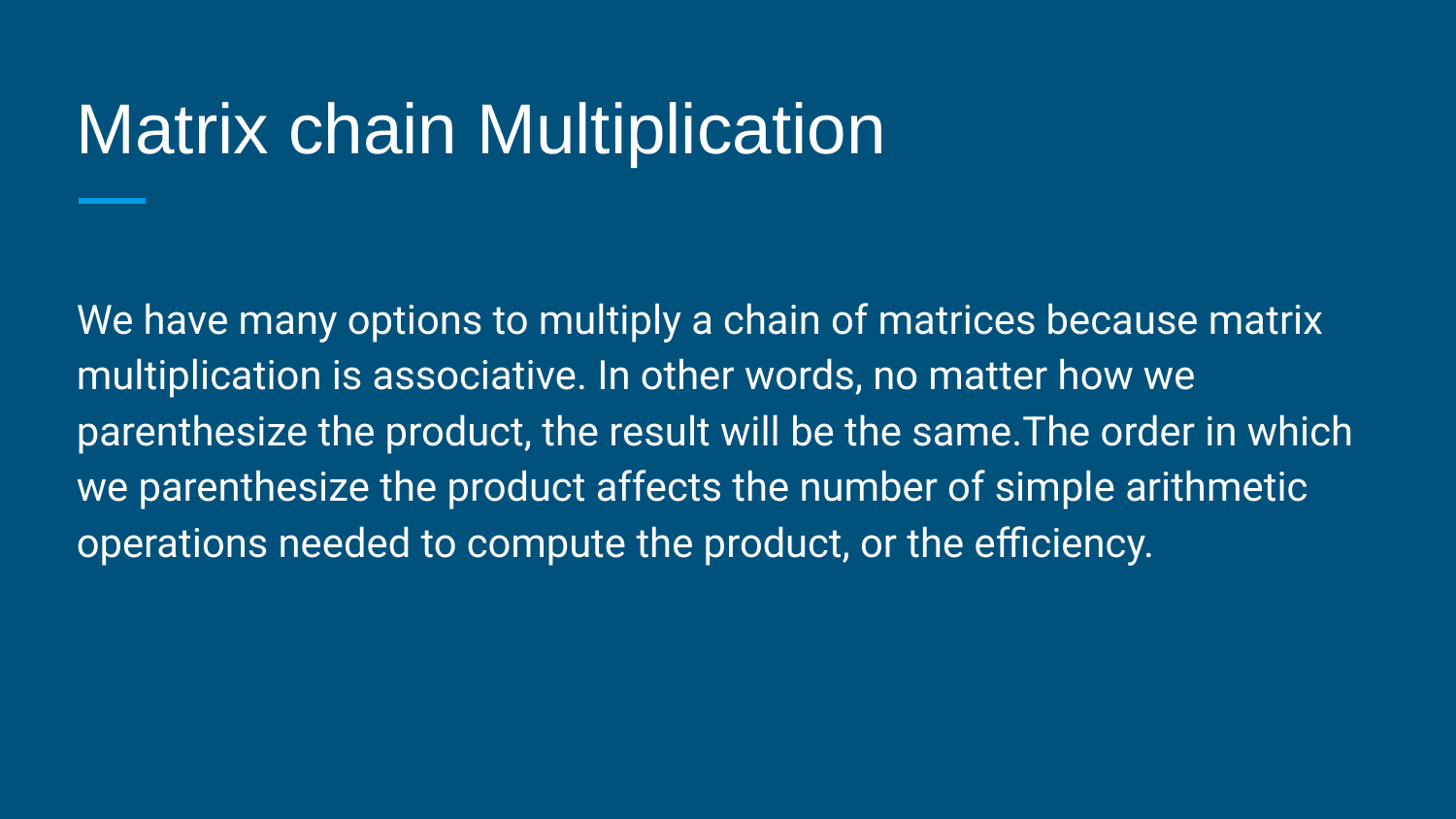

# Matrix chain Multiplication
We have many options to multiply a chain of matrices because matrix multiplication is associative. In other words, no matter how we parenthesize the product, the result will be the same.The order in which we parenthesize the product affects the number of simple arithmetic operations needed to compute the product, or the efficiency.